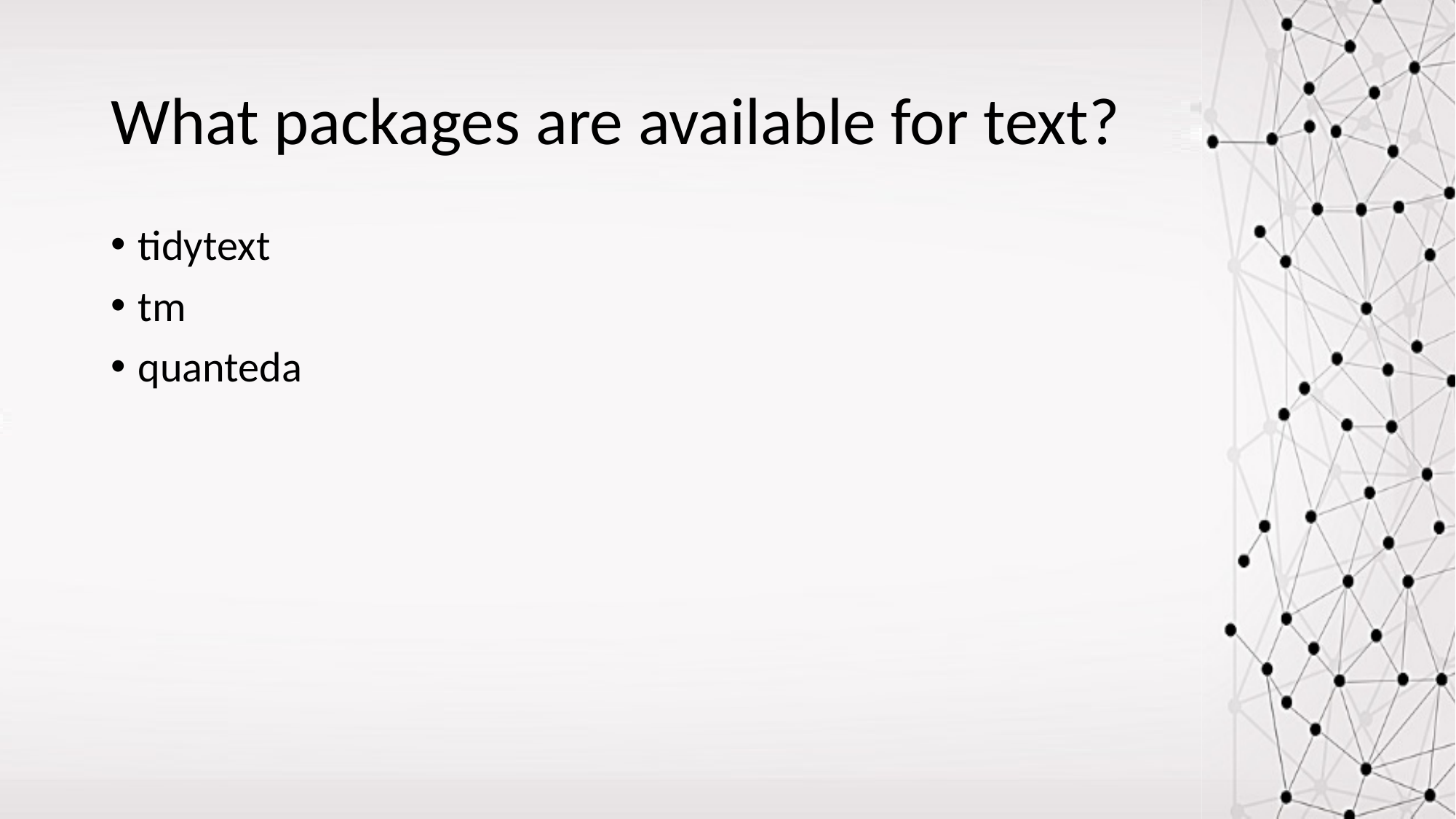

# What packages are available for text?
tidytext
tm
quanteda